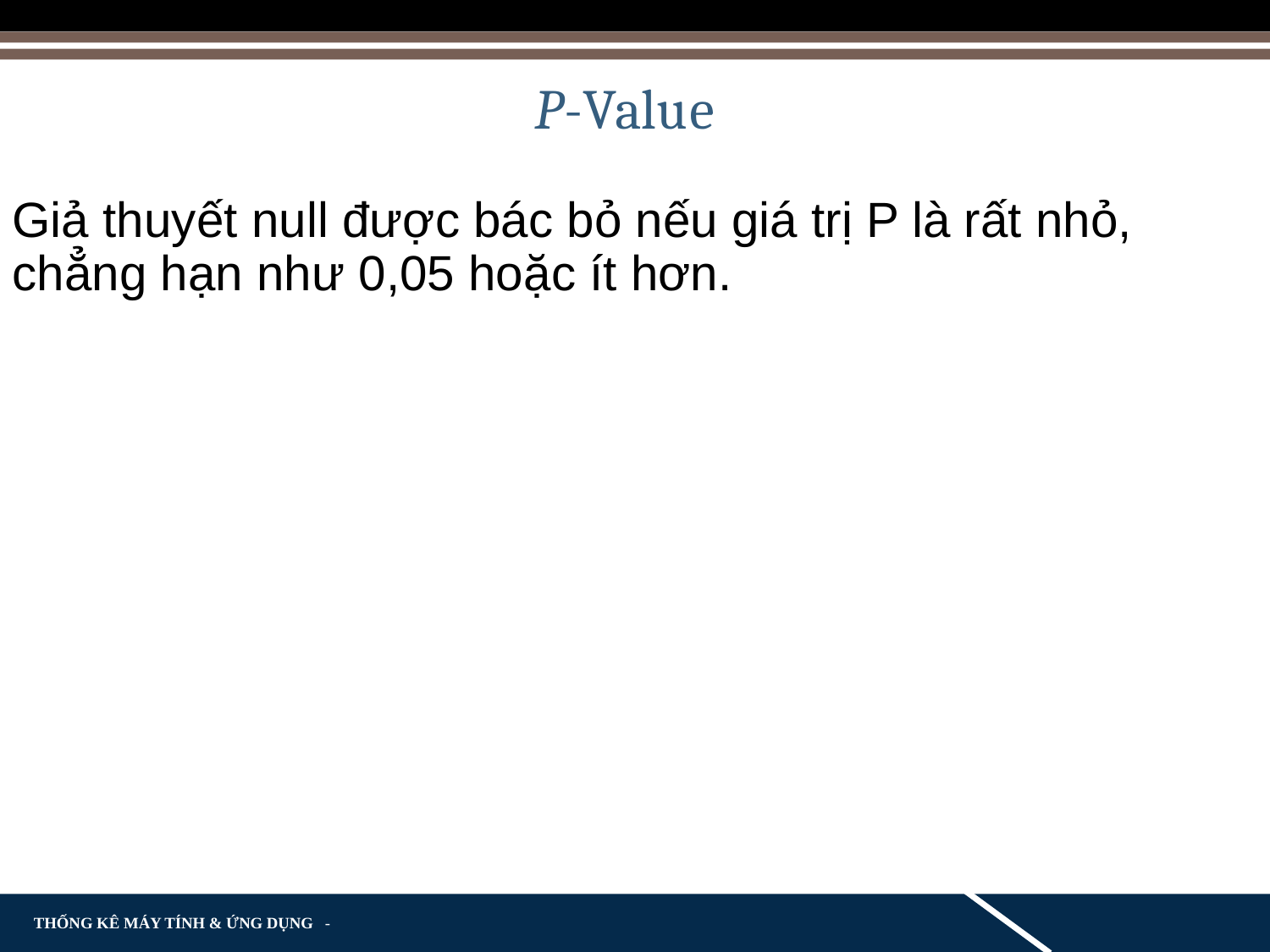

P-Value
Giả thuyết null được bác bỏ nếu giá trị P là rất nhỏ, chẳng hạn như 0,05 hoặc ít hơn.